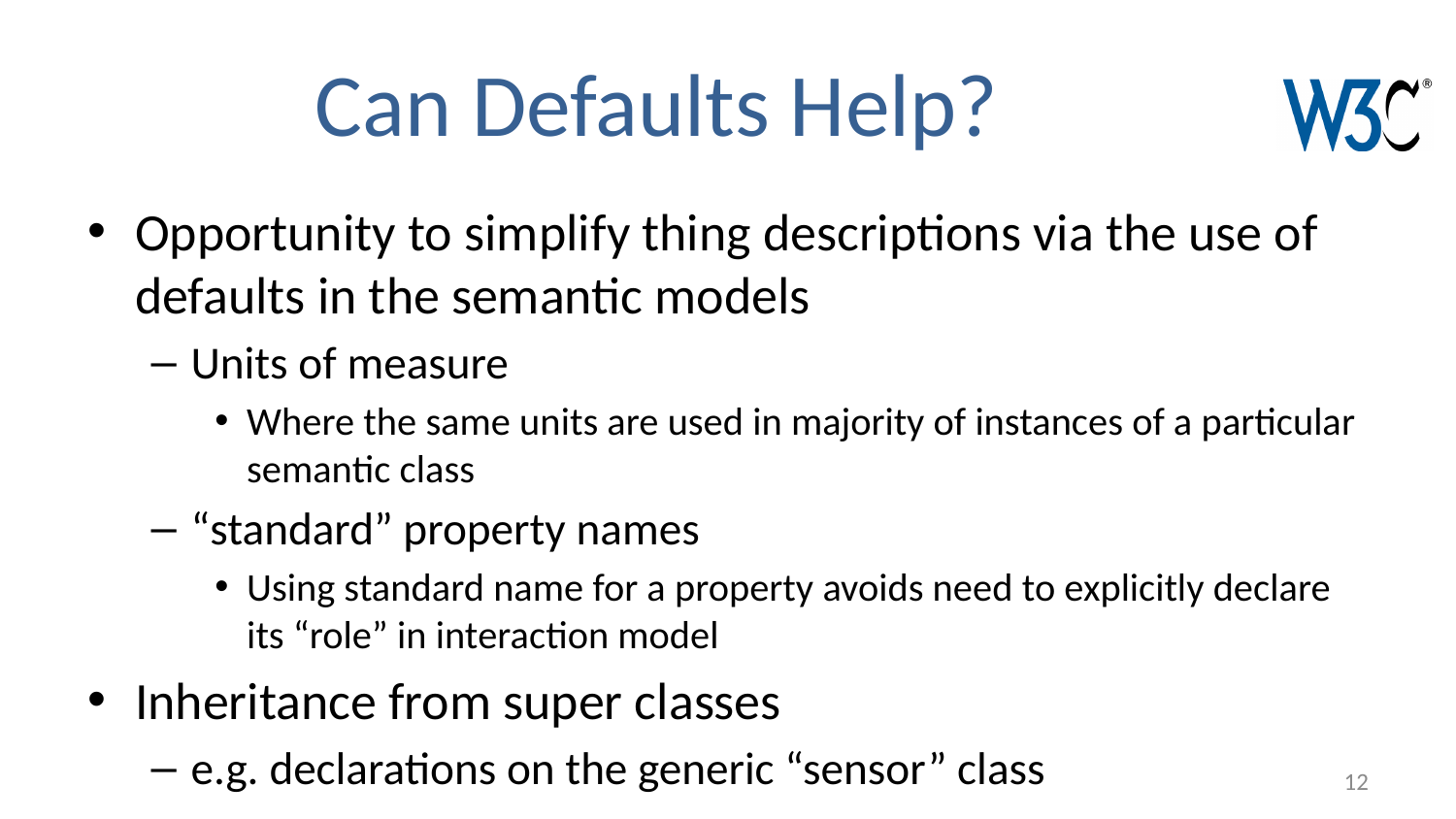

# Can Defaults Help?
Opportunity to simplify thing descriptions via the use of defaults in the semantic models
Units of measure
Where the same units are used in majority of instances of a particular semantic class
“standard” property names
Using standard name for a property avoids need to explicitly declare its “role” in interaction model
Inheritance from super classes
e.g. declarations on the generic “sensor” class
12